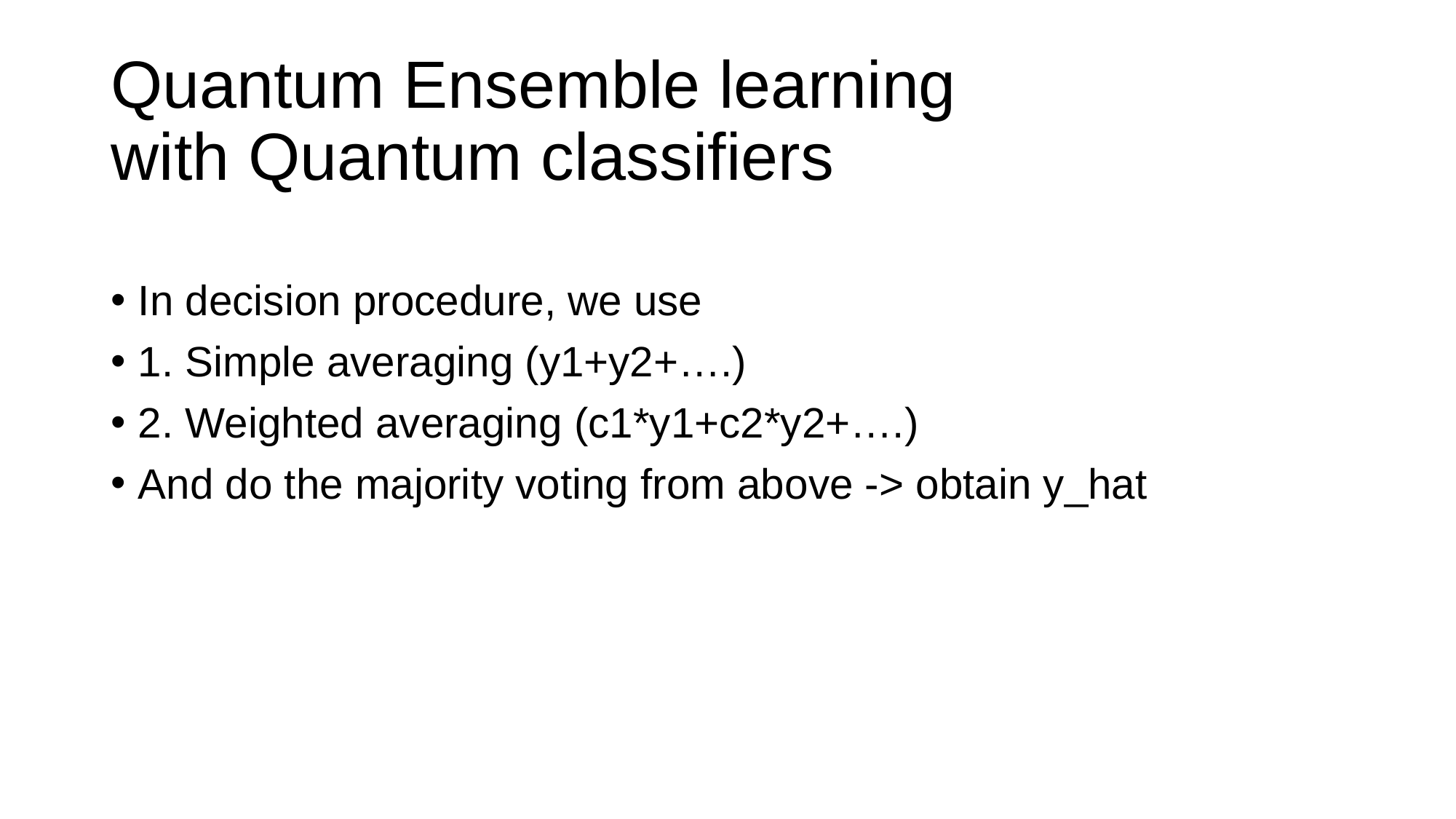

# Quantum Ensemble learning with Quantum classifiers
In decision procedure, we use
1. Simple averaging (y1+y2+….)
2. Weighted averaging (c1*y1+c2*y2+….)
And do the majority voting from above -> obtain y_hat